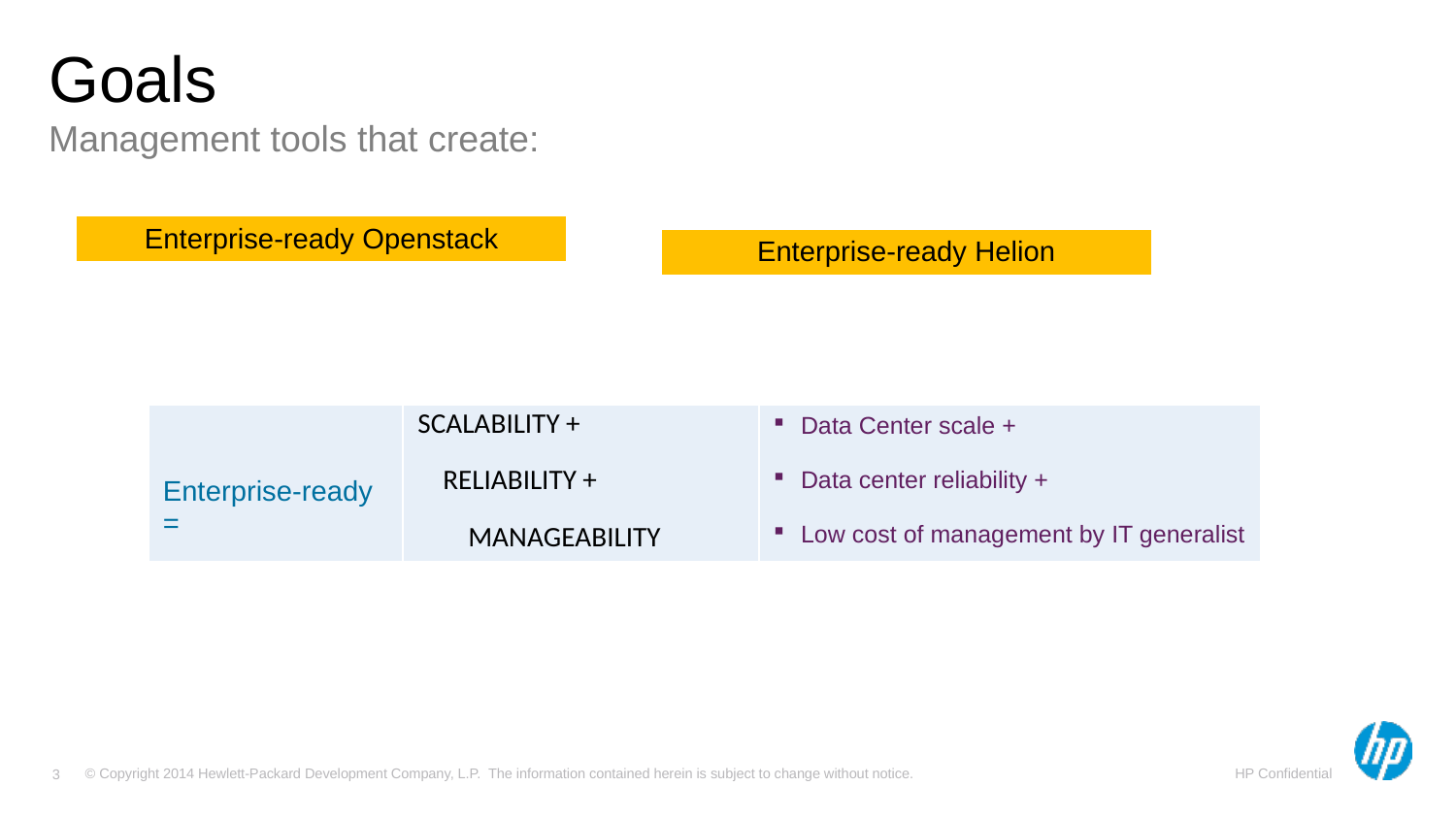

# Goals Management tools that create:

| Enterprise-ready Openstack |
| --- |
| Enterprise-ready Helion |
| --- |
| Enterprise-ready = | SCALABILITY + RELIABILITY + MANAGEABILITY | Data Center scale + Data center reliability + Low cost of management by IT generalist |
| --- | --- | --- |
HP Confidential